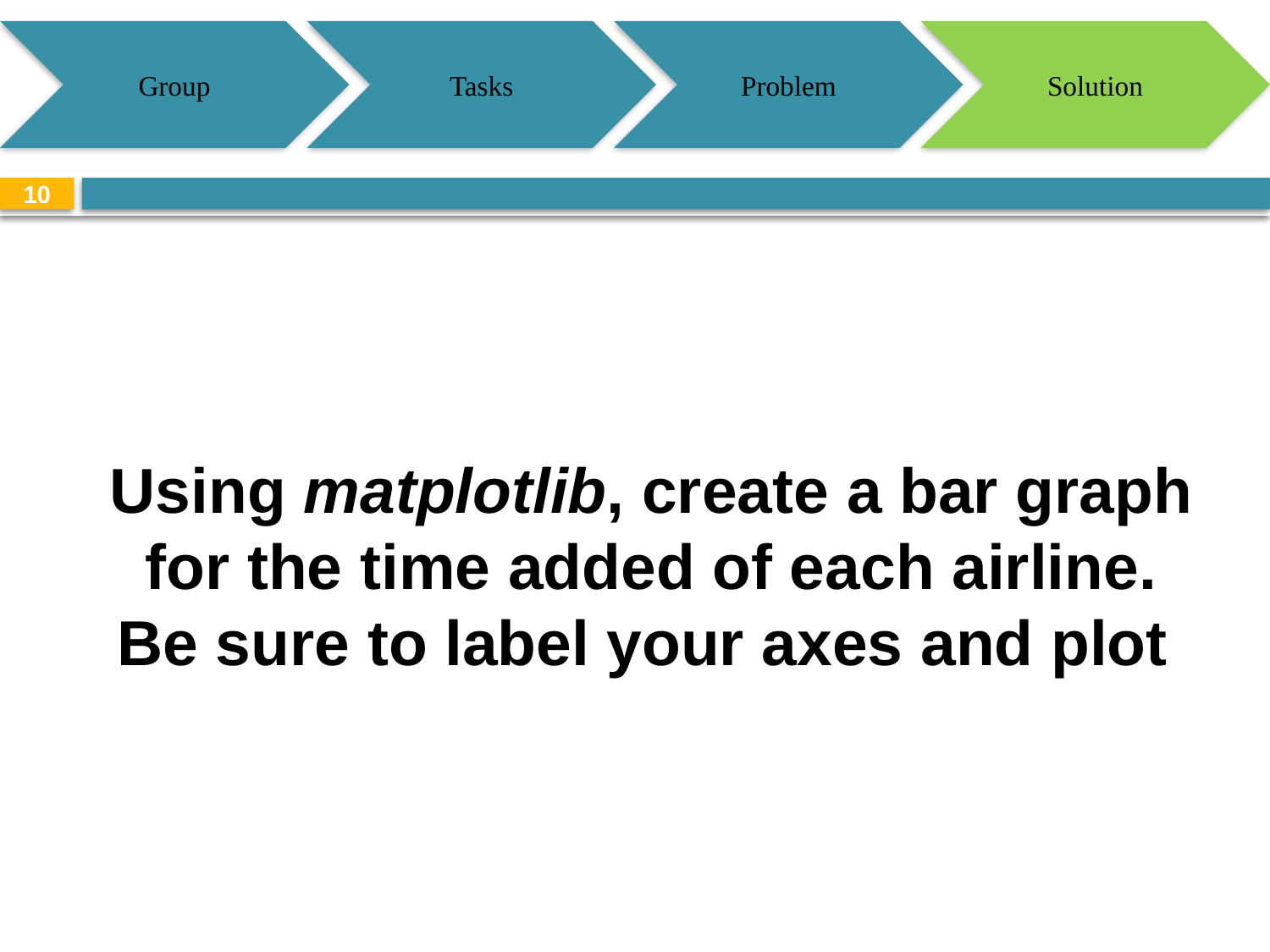

Group
Tasks
Problem
Solution
10

Using matplotlib, create a bar graph for the time added of each airline. Be sure to label your axes and plot